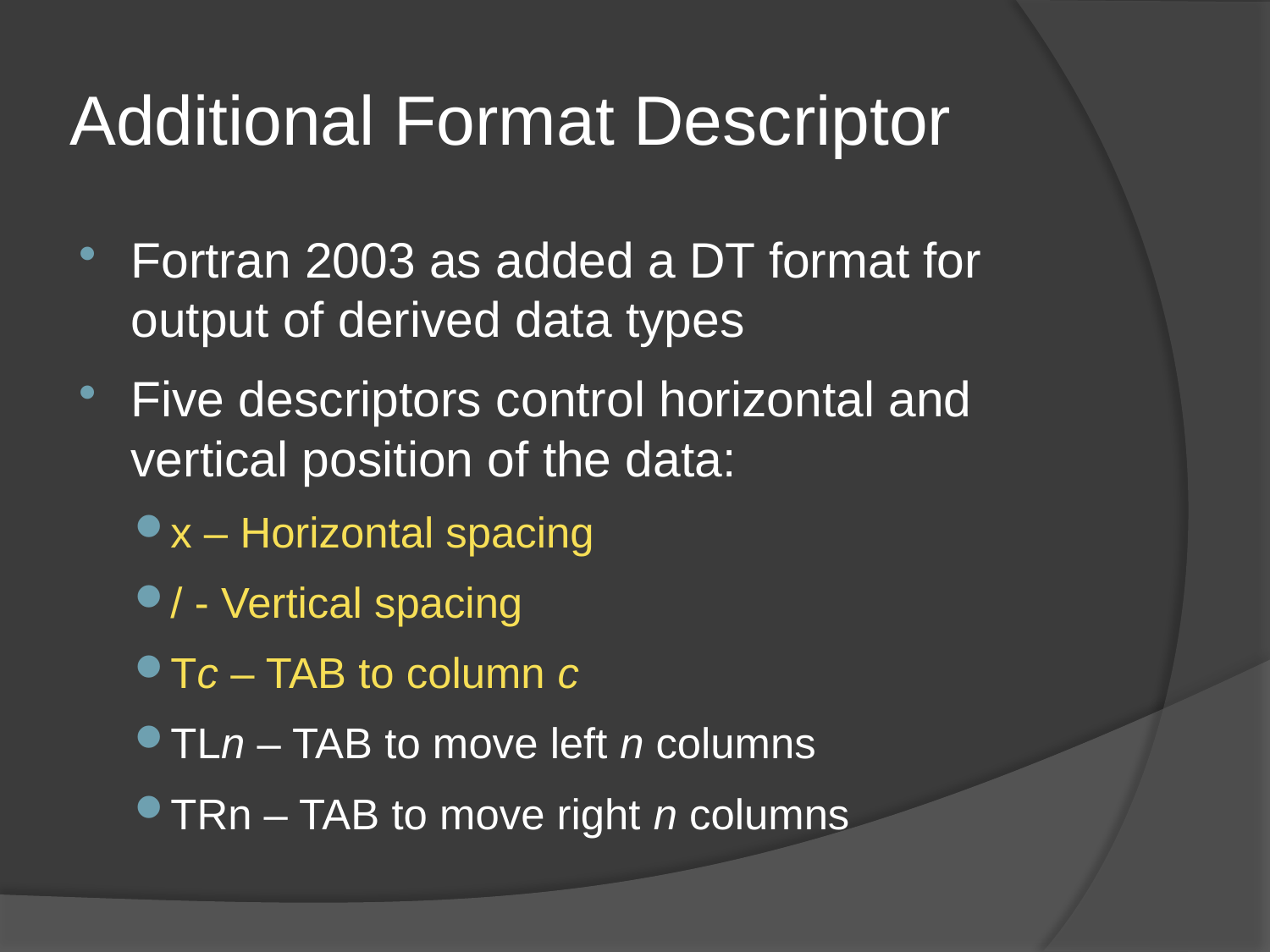

# Additional Format Descriptor
Fortran 2003 as added a DT format for output of derived data types
Five descriptors control horizontal and vertical position of the data:
x – Horizontal spacing
/ - Vertical spacing
Tc – TAB to column c
TLn – TAB to move left n columns
TRn – TAB to move right n columns